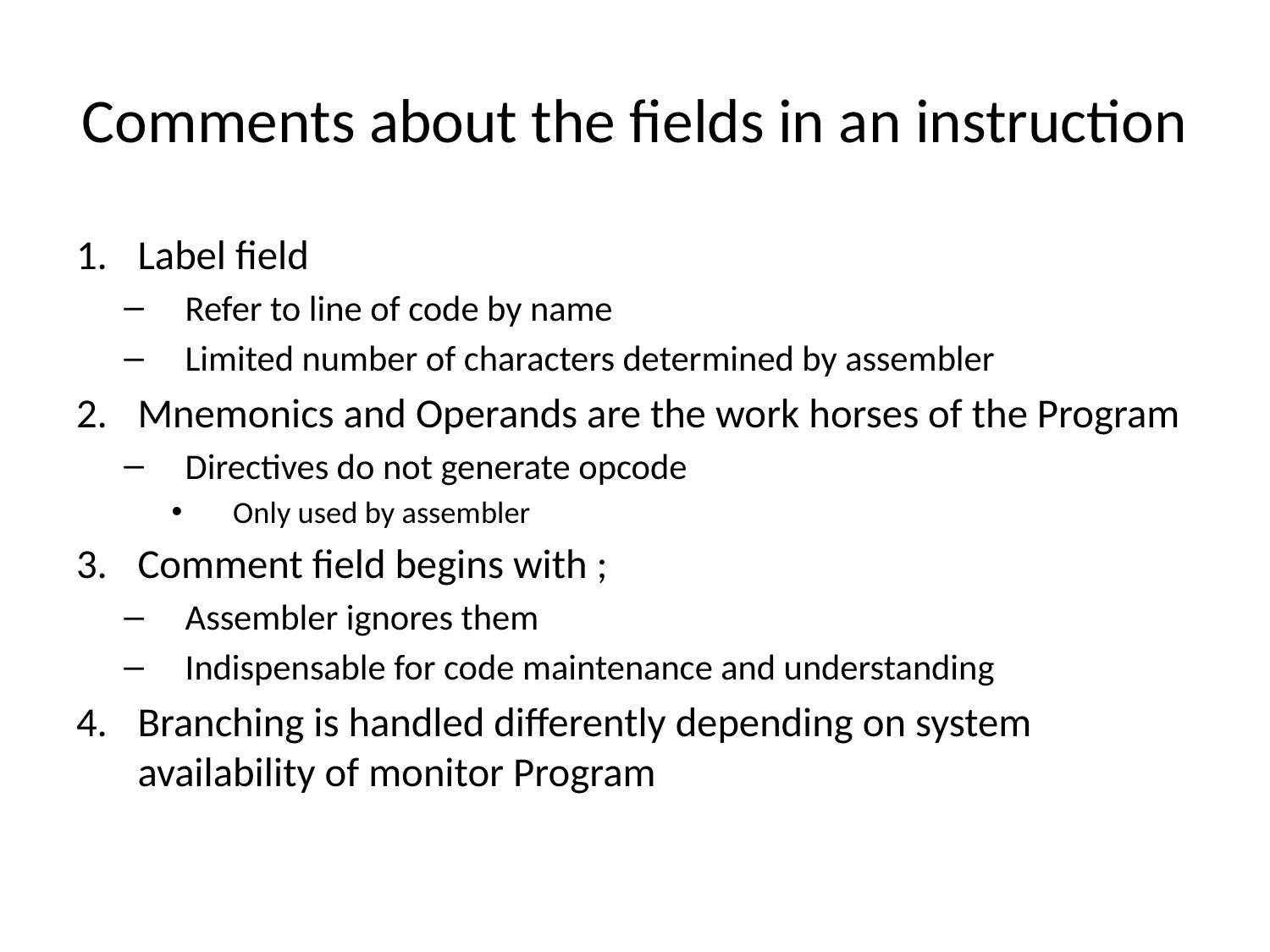

# Comments about the fields in an instruction
Label field
Refer to line of code by name
Limited number of characters determined by assembler
Mnemonics and Operands are the work horses of the Program
Directives do not generate opcode
Only used by assembler
Comment field begins with ;
Assembler ignores them
Indispensable for code maintenance and understanding
Branching is handled differently depending on system availability of monitor Program